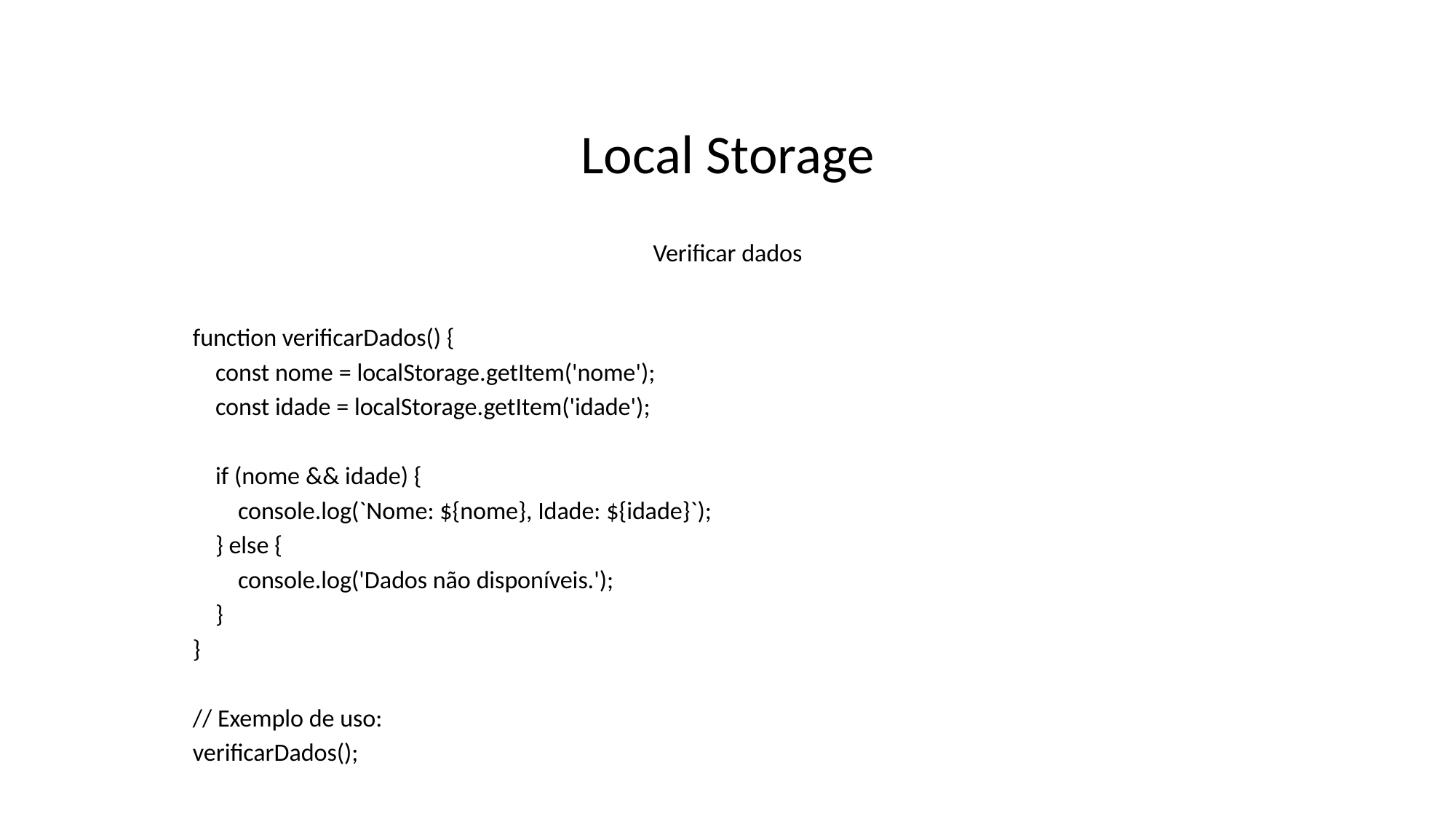

# Local Storage
Verificar dados

function verificarDados() {
    const nome = localStorage.getItem('nome');
    const idade = localStorage.getItem('idade');

    if (nome && idade) {
        console.log(`Nome: ${nome}, Idade: ${idade}`);
    } else {
        console.log('Dados não disponíveis.');
    }
}

// Exemplo de uso:
verificarDados();